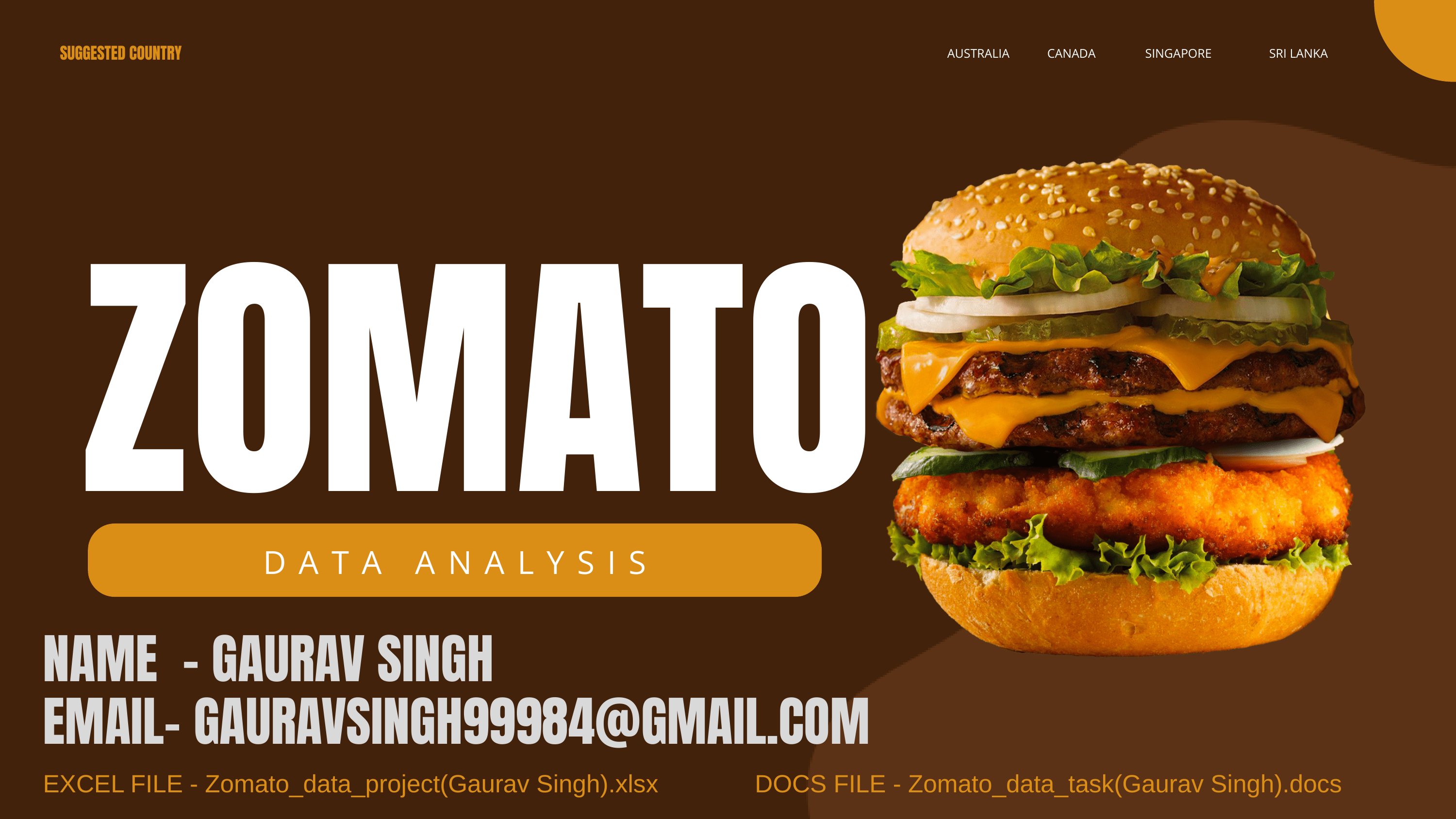

SUGGESTED COUNTRY
AUSTRALIA
CANADA
SINGAPORE
SRI LANKA

ZOMATO

DATA ANALYSIS
NAME  - GAURAV SINGH
EMAIL- GAURAVSINGH99984@GMAIL.COM
EXCEL FILE - Zomato_data_project(Gaurav Singh).xlsx              DOCS FILE - Zomato_data_task(Gaurav Singh).docs